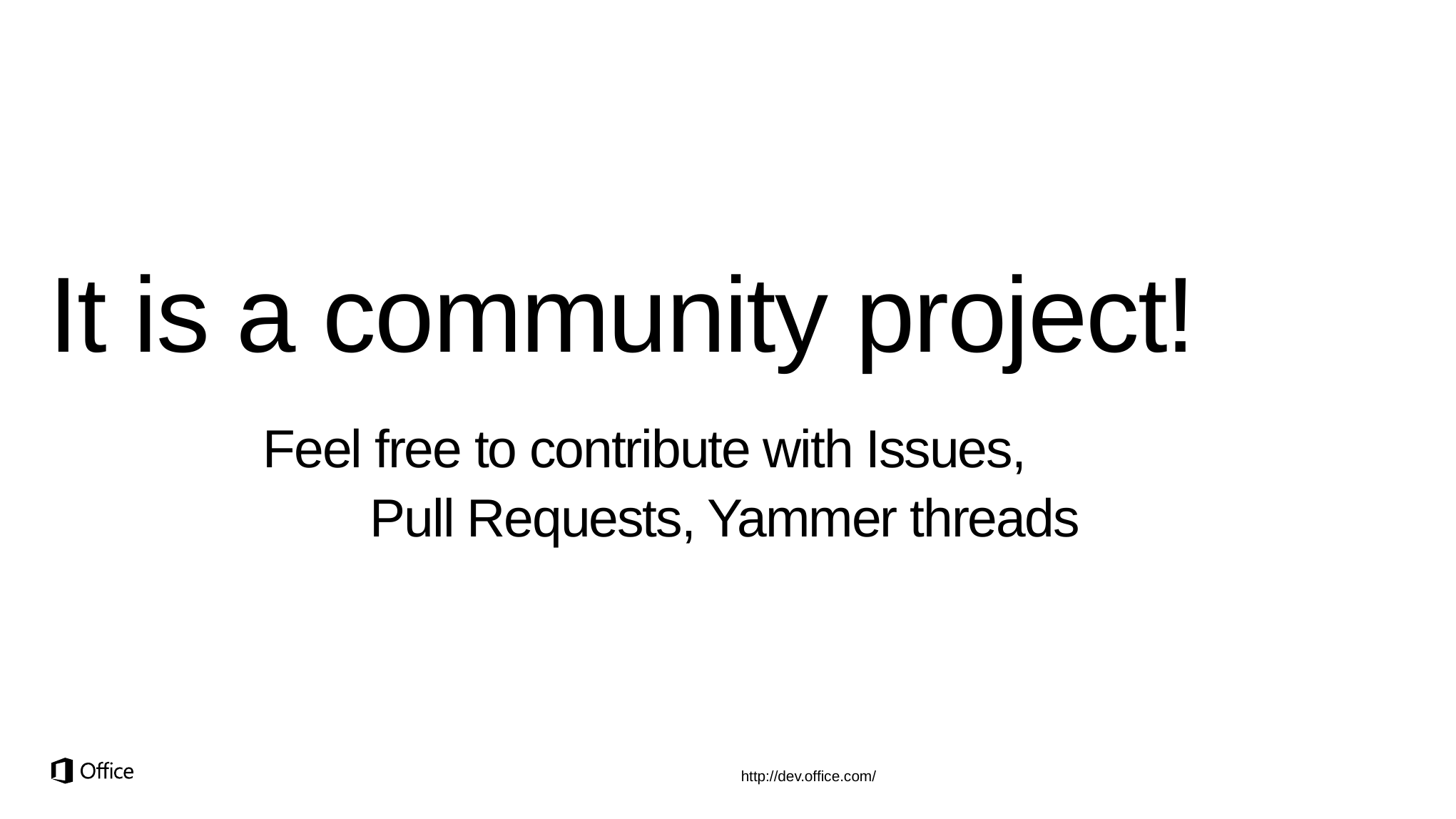

# It is a community project! Feel free to contribute with Issues, Pull Requests, Yammer threads